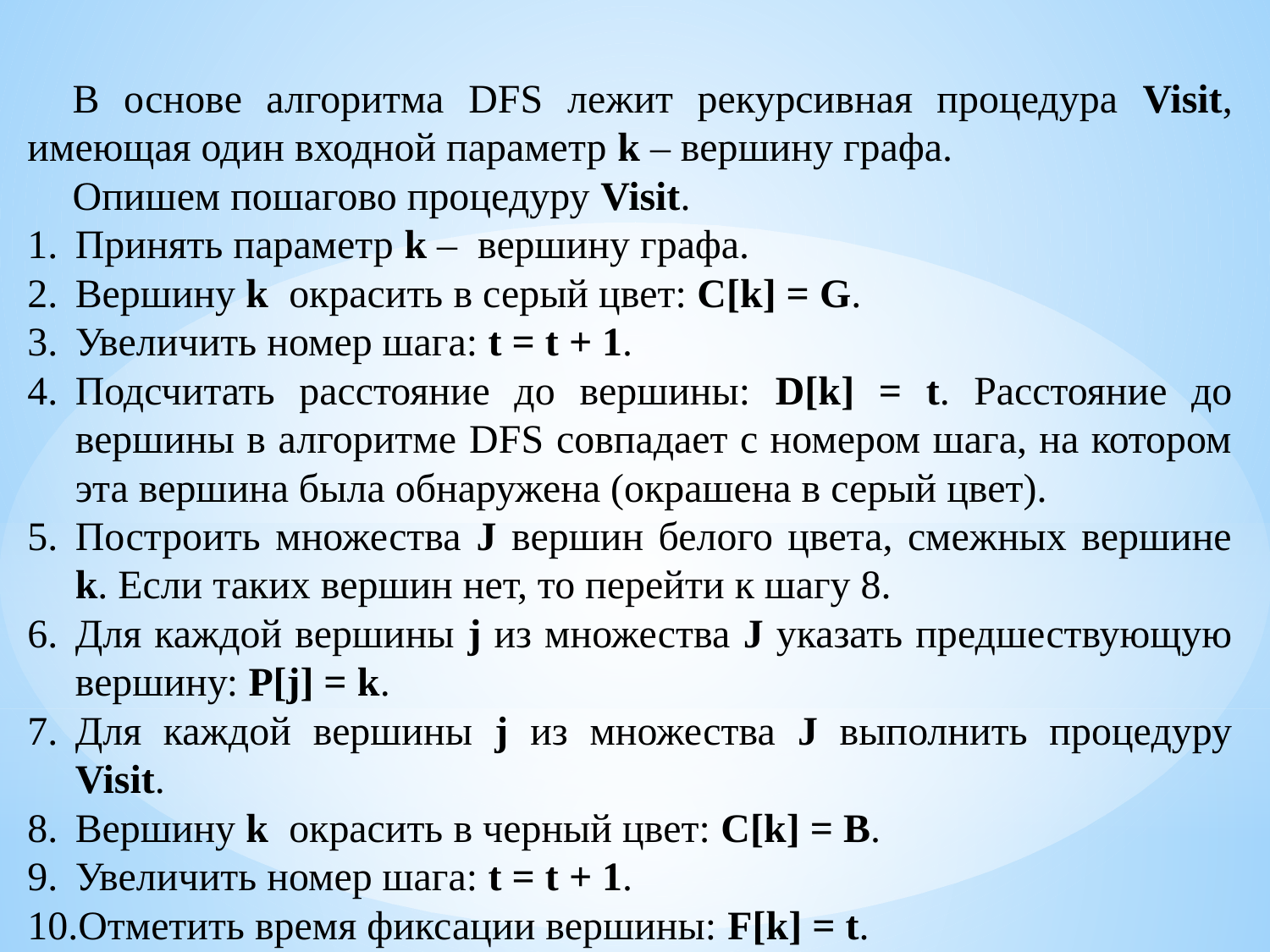

В основе алгоритма DFS лежит рекурсивная процедура Visit, имеющая один входной параметр k – вершину графа.
Опишем пошагово процедуру Visit.
Принять параметр k –  вершину графа.
Вершину k  окрасить в серый цвет: C[k] = G.
Увеличить номер шага: t = t + 1.
Подсчитать расстояние до вершины: D[k] = t. Расстояние до вершины в алгоритме DFS совпадает с номером шага, на котором эта вершина была обнаружена (окрашена в серый цвет).
Построить множества J вершин белого цвета, смежных вершине k. Если таких вершин нет, то перейти к шагу 8.
Для каждой вершины j из множества J указать предшествующую вершину: P[j] = k.
Для каждой вершины j из множества J выполнить процедуру Visit.
Вершину k  окрасить в черный цвет: C[k] = B.
Увеличить номер шага: t = t + 1.
Отметить время фиксации вершины: F[k] = t.